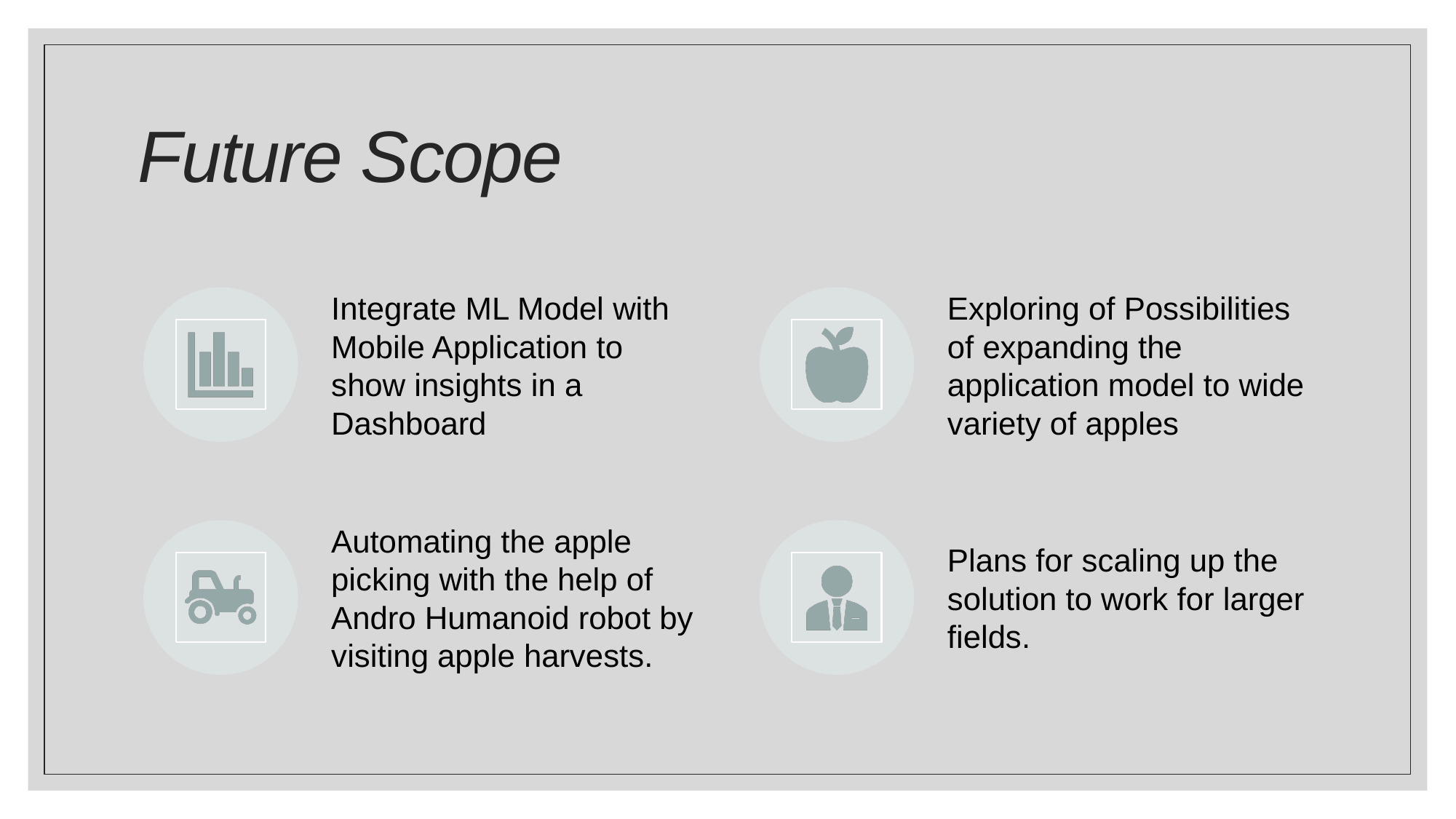

# Future Scope
Integrate ML Model with Mobile Application to show insights in a Dashboard
Exploring of Possibilities of expanding the application model to wide variety of apples
Automating the apple picking with the help of Andro Humanoid robot by visiting apple harvests.
Plans for scaling up the solution to work for larger fields.